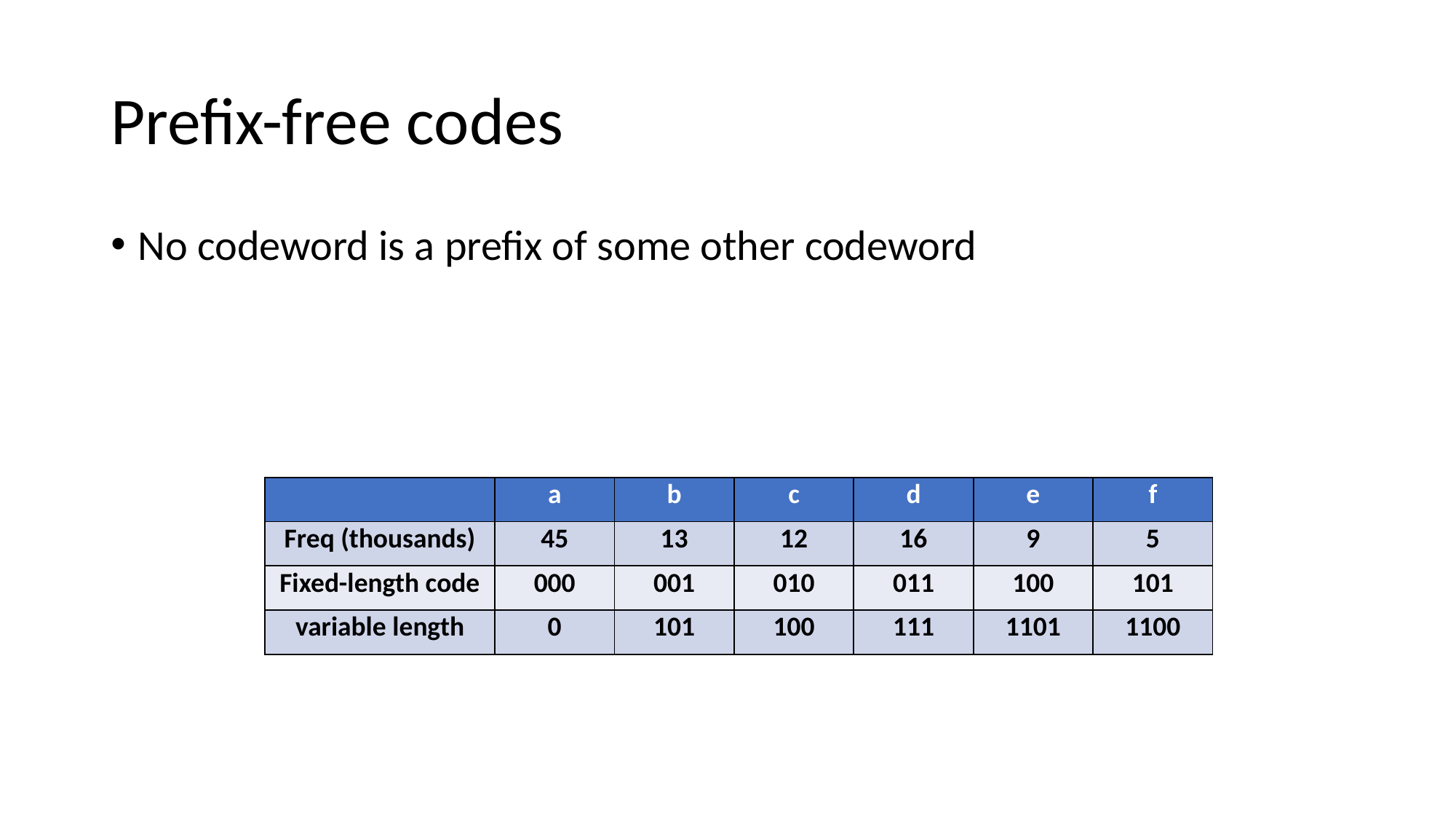

# Prefix-free codes
No codeword is a prefix of some other codeword

|  | a | b | c | d | e | f |
| --- | --- | --- | --- | --- | --- | --- |
| Freq (thousands) | 45 | 13 | 12 | 16 | 9 | 5 |
| Fixed-length code | 000 | 001 | 010 | 011 | 100 | 101 |
| variable length | 0 | 101 | 100 | 111 | 1101 | 1100 |